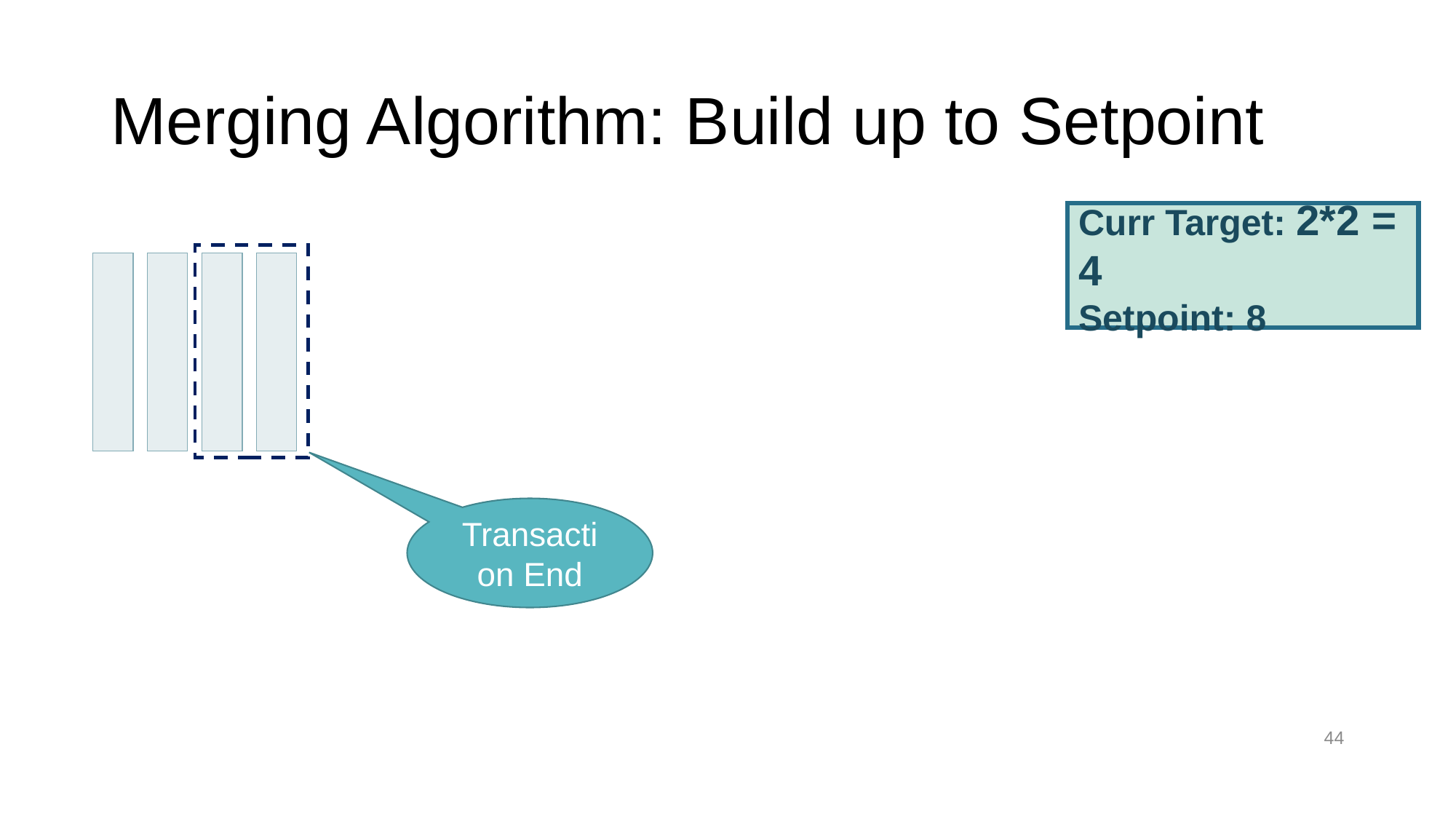

# Merging Algorithm: Build up to Setpoint
Curr Target: 2*2 = 4
Setpoint: 8

Transaction End
44